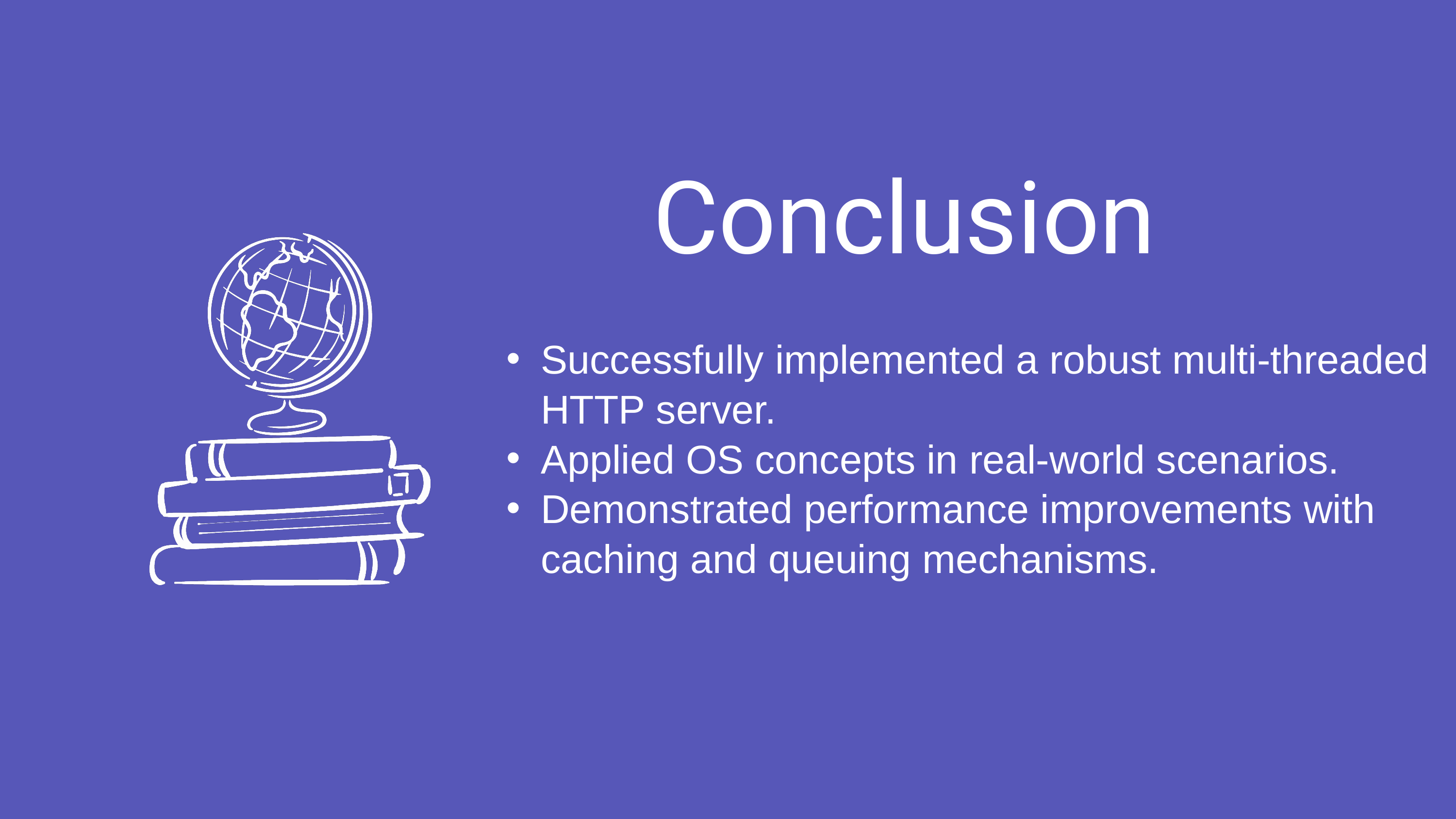

Conclusion

Successfully implemented a robust multi-threaded HTTP server.
Applied OS concepts in real-world scenarios.
Demonstrated performance improvements with caching and queuing mechanisms.